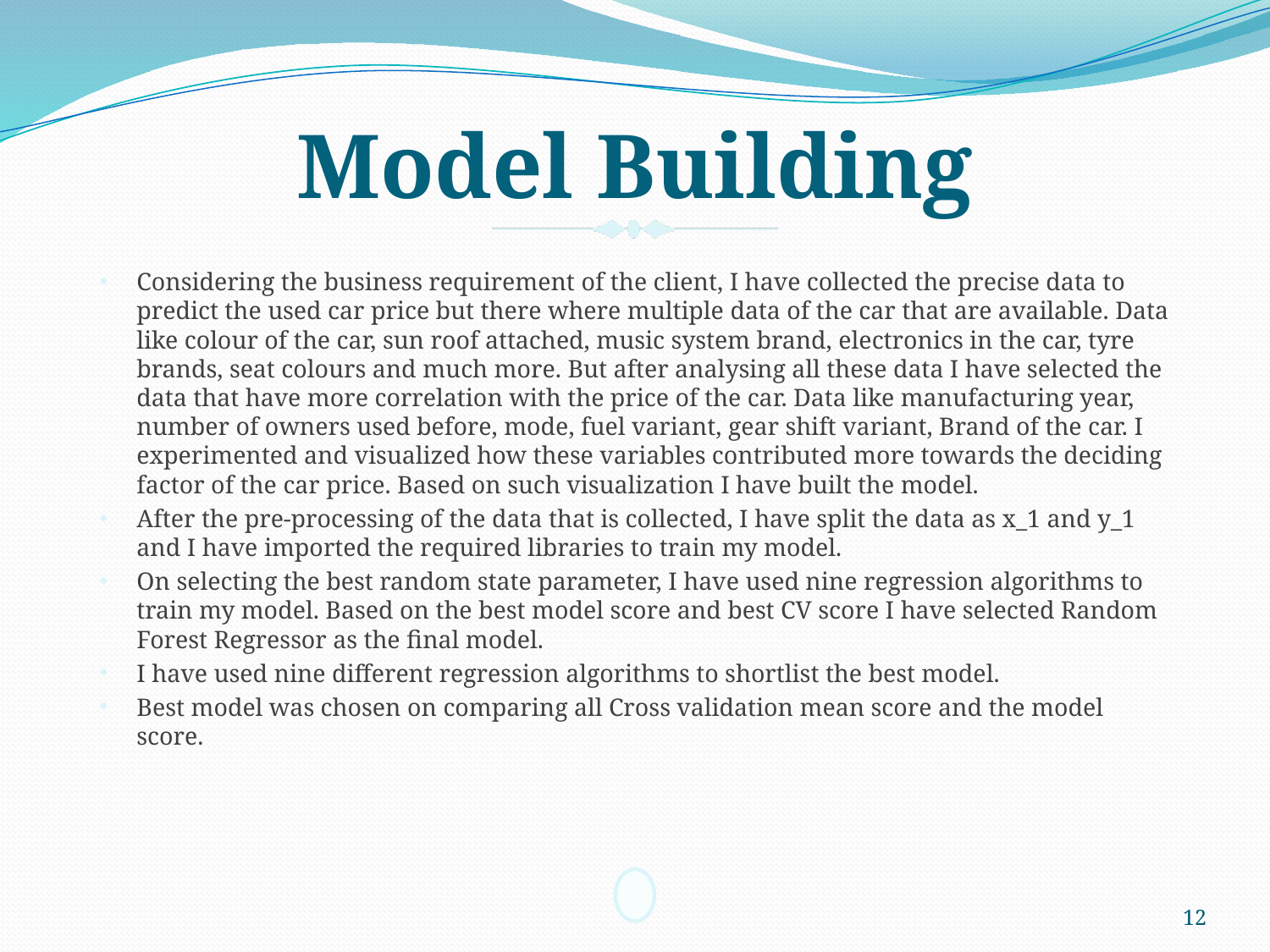

# Model Building
Considering the business requirement of the client, I have collected the precise data to predict the used car price but there where multiple data of the car that are available. Data like colour of the car, sun roof attached, music system brand, electronics in the car, tyre brands, seat colours and much more. But after analysing all these data I have selected the data that have more correlation with the price of the car. Data like manufacturing year, number of owners used before, mode, fuel variant, gear shift variant, Brand of the car. I experimented and visualized how these variables contributed more towards the deciding factor of the car price. Based on such visualization I have built the model.
After the pre-processing of the data that is collected, I have split the data as x_1 and y_1 and I have imported the required libraries to train my model.
On selecting the best random state parameter, I have used nine regression algorithms to train my model. Based on the best model score and best CV score I have selected Random Forest Regressor as the final model.
I have used nine different regression algorithms to shortlist the best model.
Best model was chosen on comparing all Cross validation mean score and the model score.
12